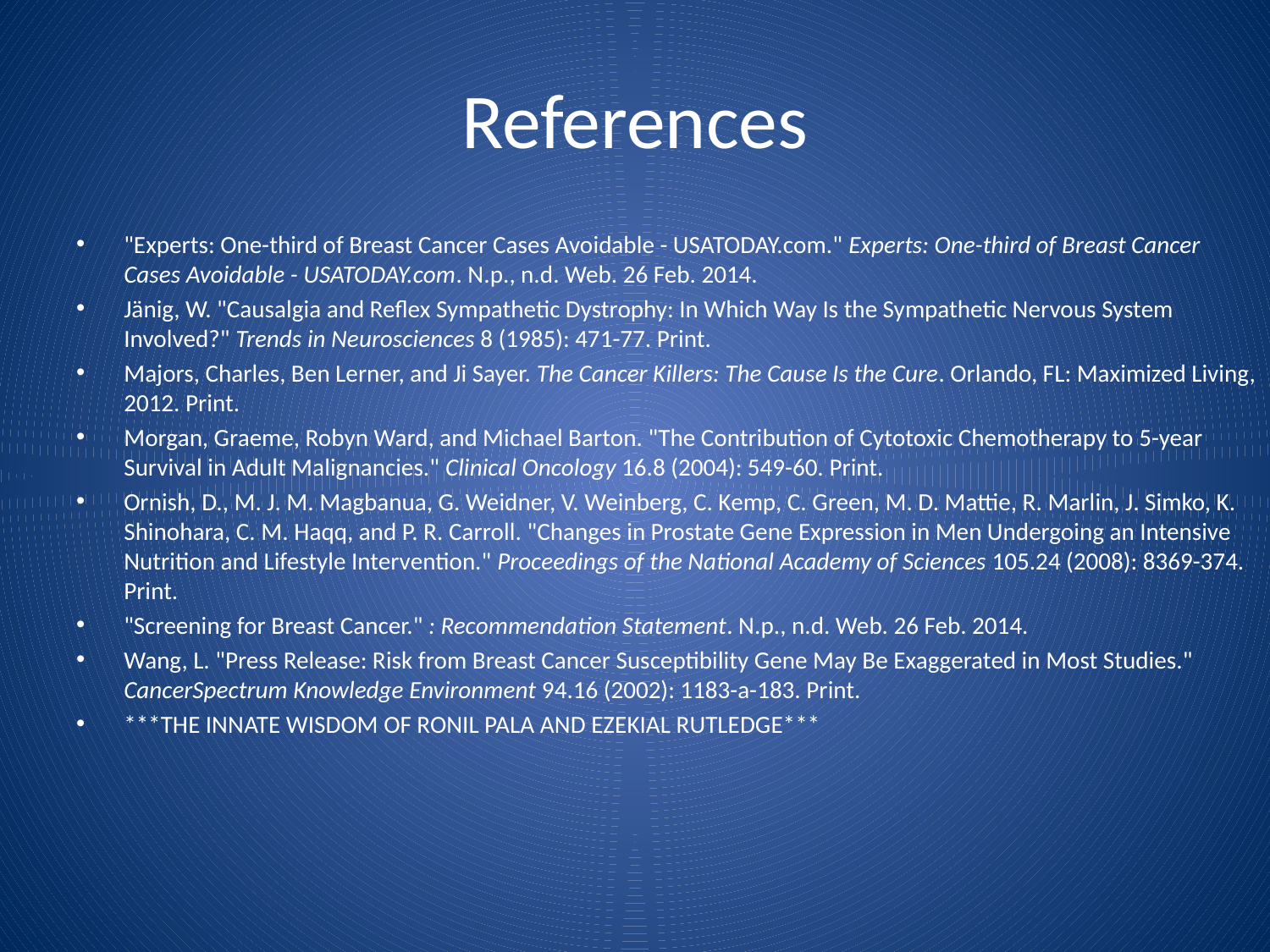

# References
"Experts: One-third of Breast Cancer Cases Avoidable - USATODAY.com." Experts: One-third of Breast Cancer Cases Avoidable - USATODAY.com. N.p., n.d. Web. 26 Feb. 2014.
Jänig, W. "Causalgia and Reflex Sympathetic Dystrophy: In Which Way Is the Sympathetic Nervous System Involved?" Trends in Neurosciences 8 (1985): 471-77. Print.
Majors, Charles, Ben Lerner, and Ji Sayer. The Cancer Killers: The Cause Is the Cure. Orlando, FL: Maximized Living, 2012. Print.
Morgan, Graeme, Robyn Ward, and Michael Barton. "The Contribution of Cytotoxic Chemotherapy to 5-year Survival in Adult Malignancies." Clinical Oncology 16.8 (2004): 549-60. Print.
Ornish, D., M. J. M. Magbanua, G. Weidner, V. Weinberg, C. Kemp, C. Green, M. D. Mattie, R. Marlin, J. Simko, K. Shinohara, C. M. Haqq, and P. R. Carroll. "Changes in Prostate Gene Expression in Men Undergoing an Intensive Nutrition and Lifestyle Intervention." Proceedings of the National Academy of Sciences 105.24 (2008): 8369-374. Print.
"Screening for Breast Cancer." : Recommendation Statement. N.p., n.d. Web. 26 Feb. 2014.
Wang, L. "Press Release: Risk from Breast Cancer Susceptibility Gene May Be Exaggerated in Most Studies." CancerSpectrum Knowledge Environment 94.16 (2002): 1183-a-183. Print.
***THE INNATE WISDOM OF RONIL PALA AND EZEKIAL RUTLEDGE***